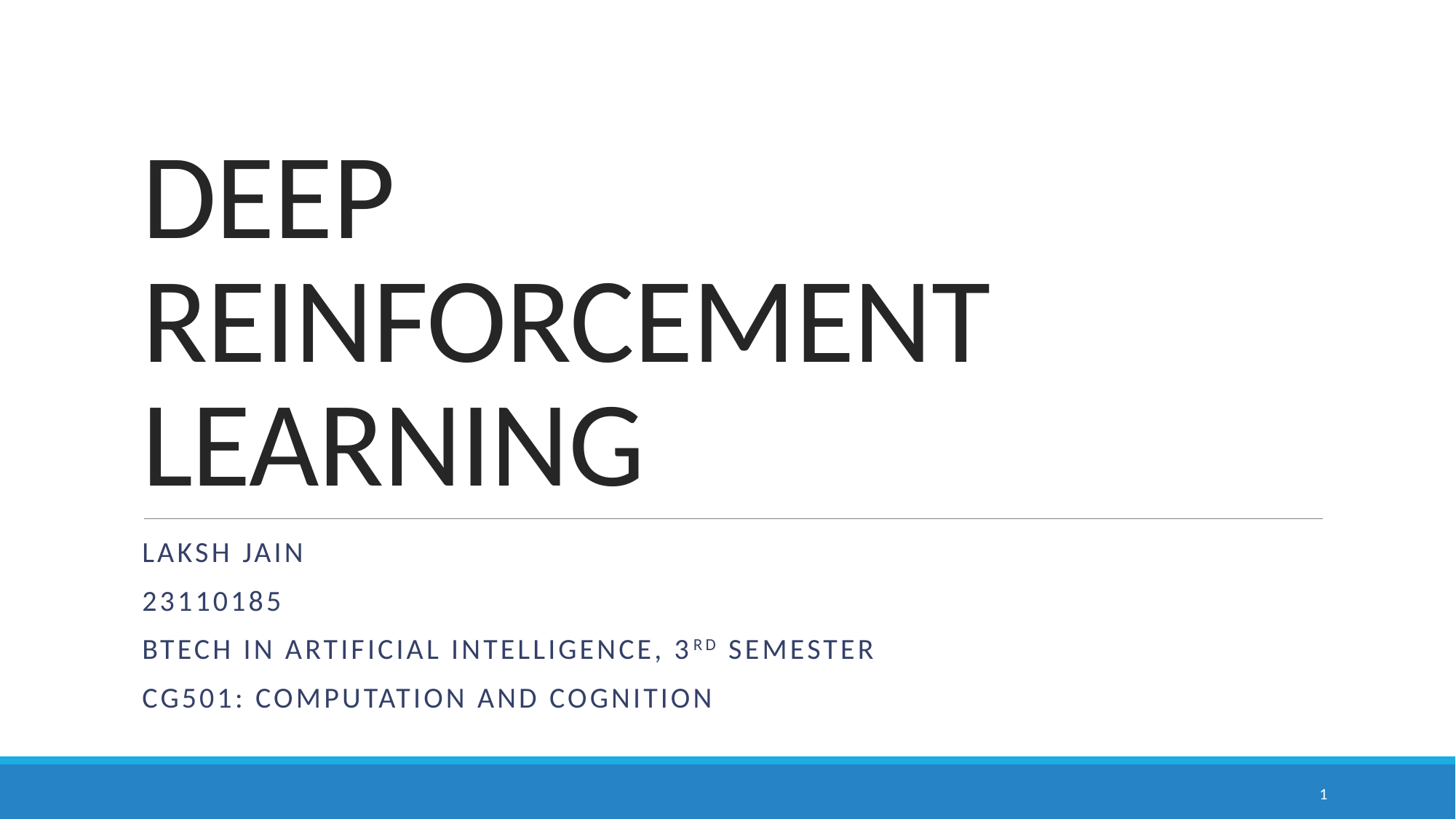

# DEEP REINFORCEMENT LEARNING
LAKSH JAIN
23110185
BTECH IN ARTIFICIAL INTELLIGENCE, 3RD SEMESTER
CG501: COMPUTATION AND COGNITION

1